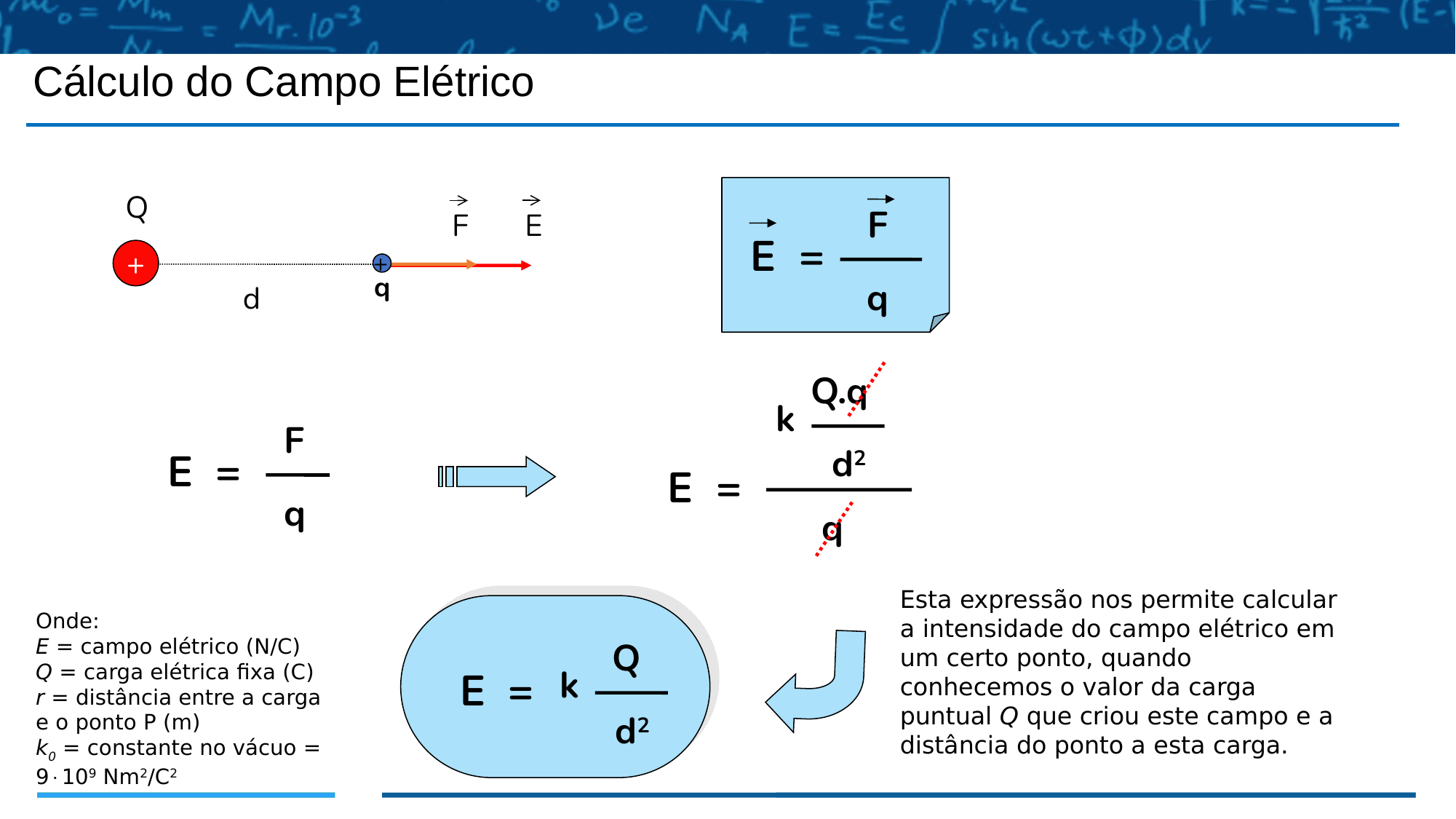

Cálculo do Campo Elétrico

Q
+
F
E  =
q

E

F

+

q

d

Q.q
k

d2
F
E  =
q

E  =

q

Esta expressão nos permite calcular a intensidade do campo elétrico em um certo ponto, quando conhecemos o valor da carga puntual Q que criou este campo e a distância do ponto a esta carga.

Onde:
E = campo elétrico (N/C)
Q = carga elétrica fixa (C)
r = distância entre a carga e o ponto P (m)
k0 = constante no vácuo =
9⋅109 Nm2/C2
Q
k
E  =

d2

6